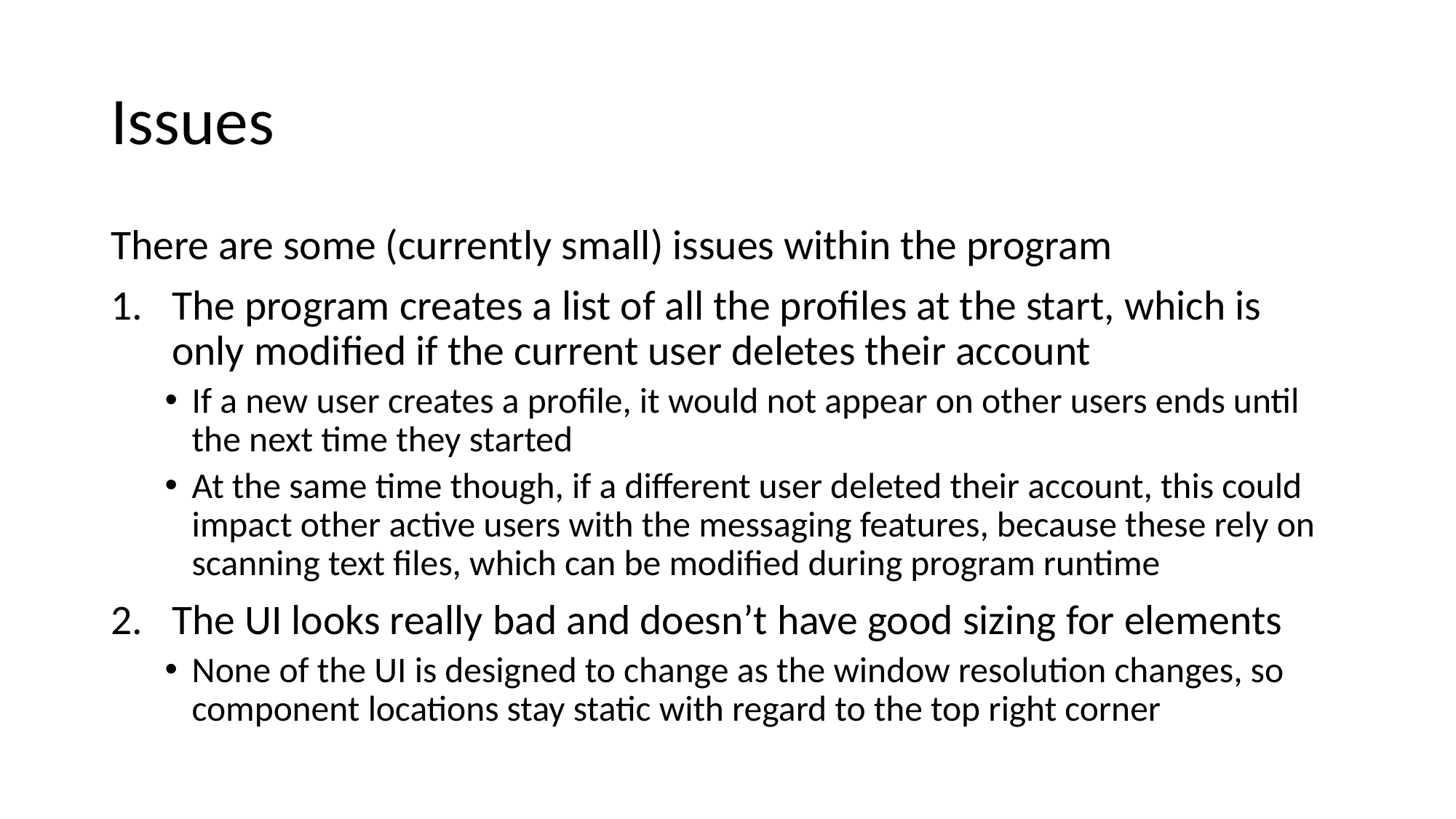

# Issues
There are some (currently small) issues within the program
The program creates a list of all the profiles at the start, which is only modified if the current user deletes their account
If a new user creates a profile, it would not appear on other users ends until the next time they started
At the same time though, if a different user deleted their account, this could impact other active users with the messaging features, because these rely on scanning text files, which can be modified during program runtime
The UI looks really bad and doesn’t have good sizing for elements
None of the UI is designed to change as the window resolution changes, so component locations stay static with regard to the top right corner